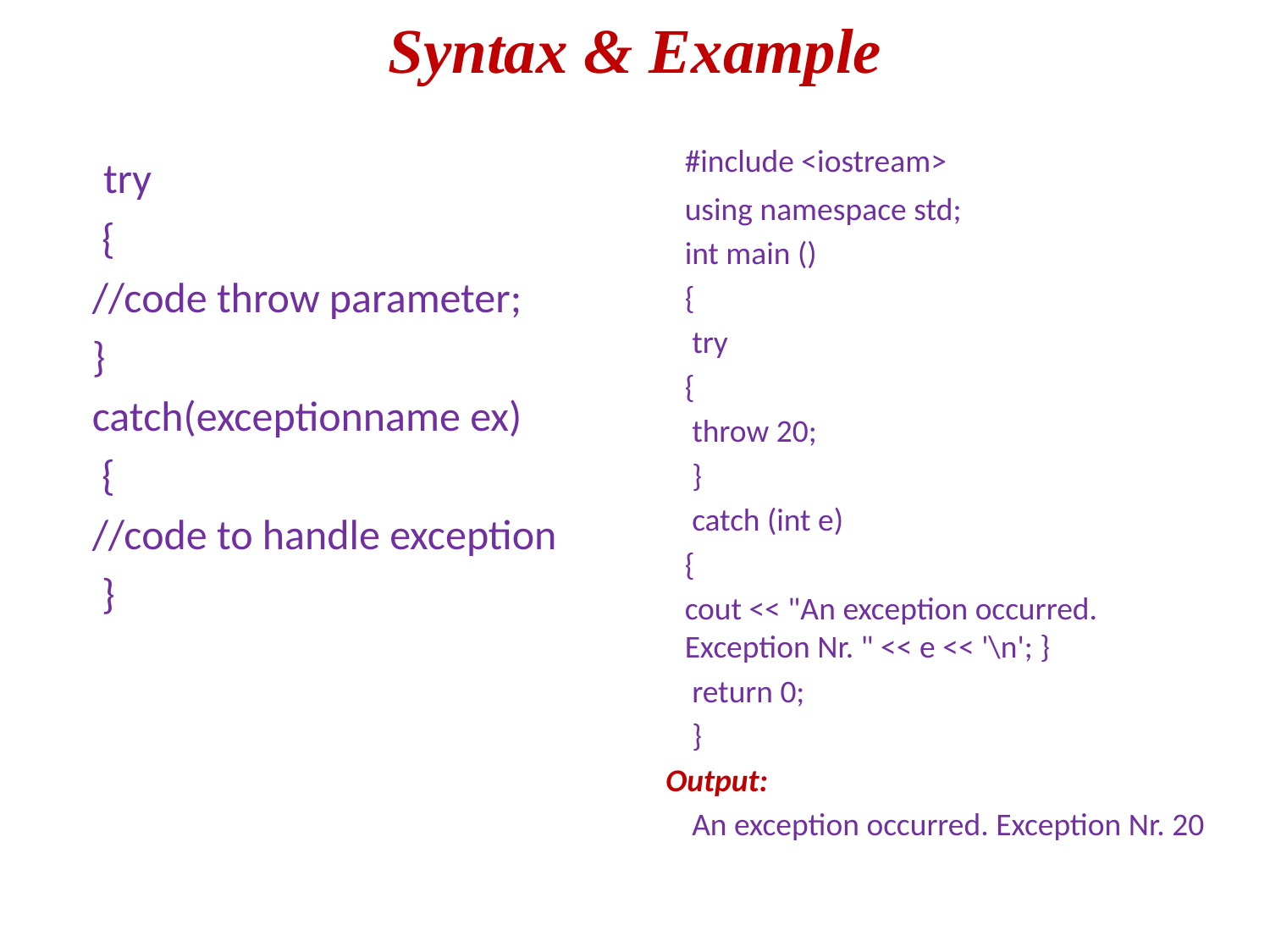

# Syntax & Example
	#include <iostream>
	using namespace std;
	int main ()
	{
	 try
	{
	 throw 20;
	 }
	 catch (int e)
	{
	cout << "An exception occurred. Exception Nr. " << e << '\n'; }
	 return 0;
	 }
    Output:
	 An exception occurred. Exception Nr. 20

	 try
	 {
	//code throw parameter;
	}
	catch(exceptionname ex)
	 {
	//code to handle exception
	 }